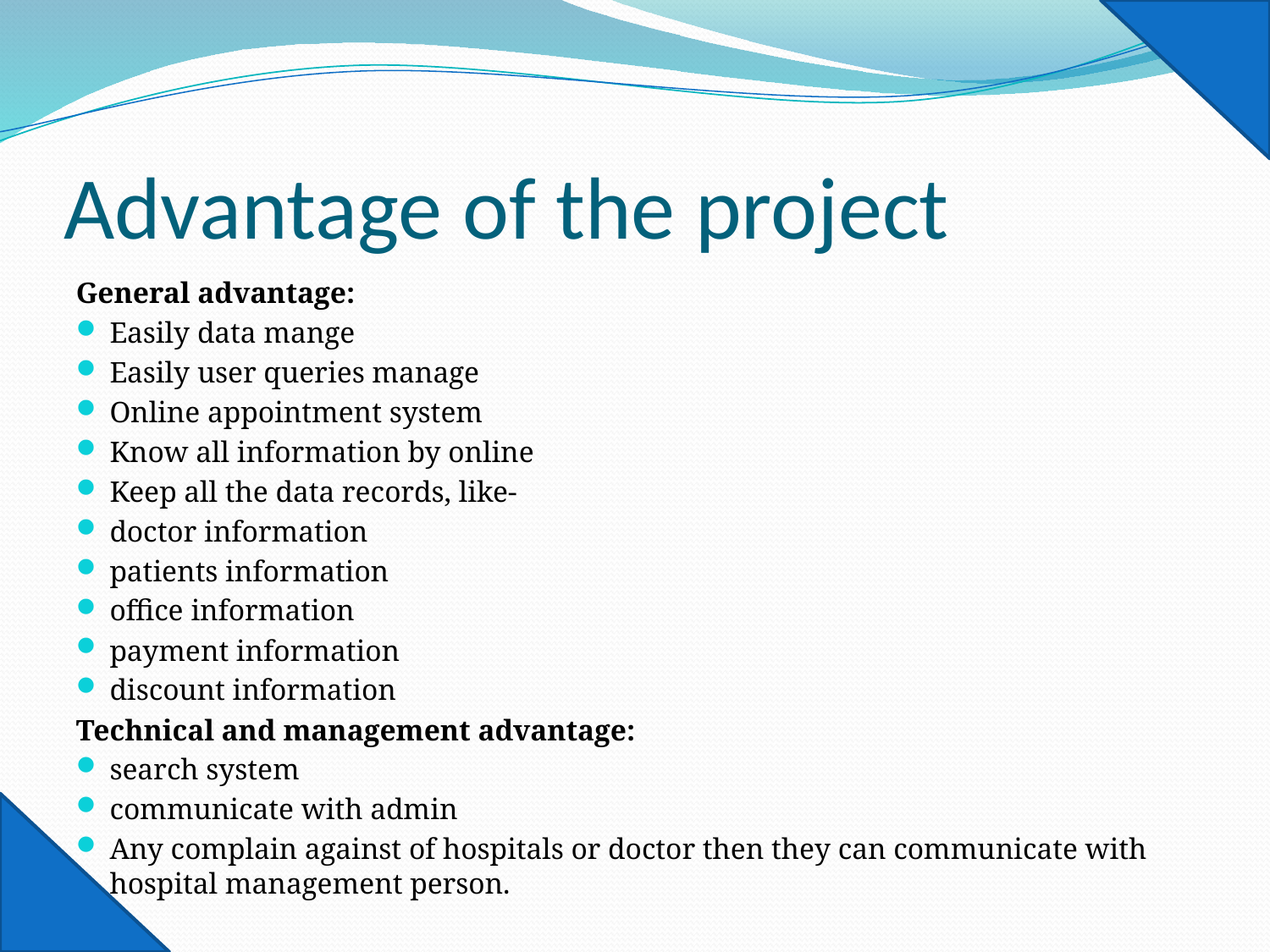

# Advantage of the project
General advantage:
Easily data mange
Easily user queries manage
Online appointment system
Know all information by online
Keep all the data records, like-
doctor information
patients information
office information
payment information
discount information
Technical and management advantage:
search system
communicate with admin
Any complain against of hospitals or doctor then they can communicate with hospital management person.